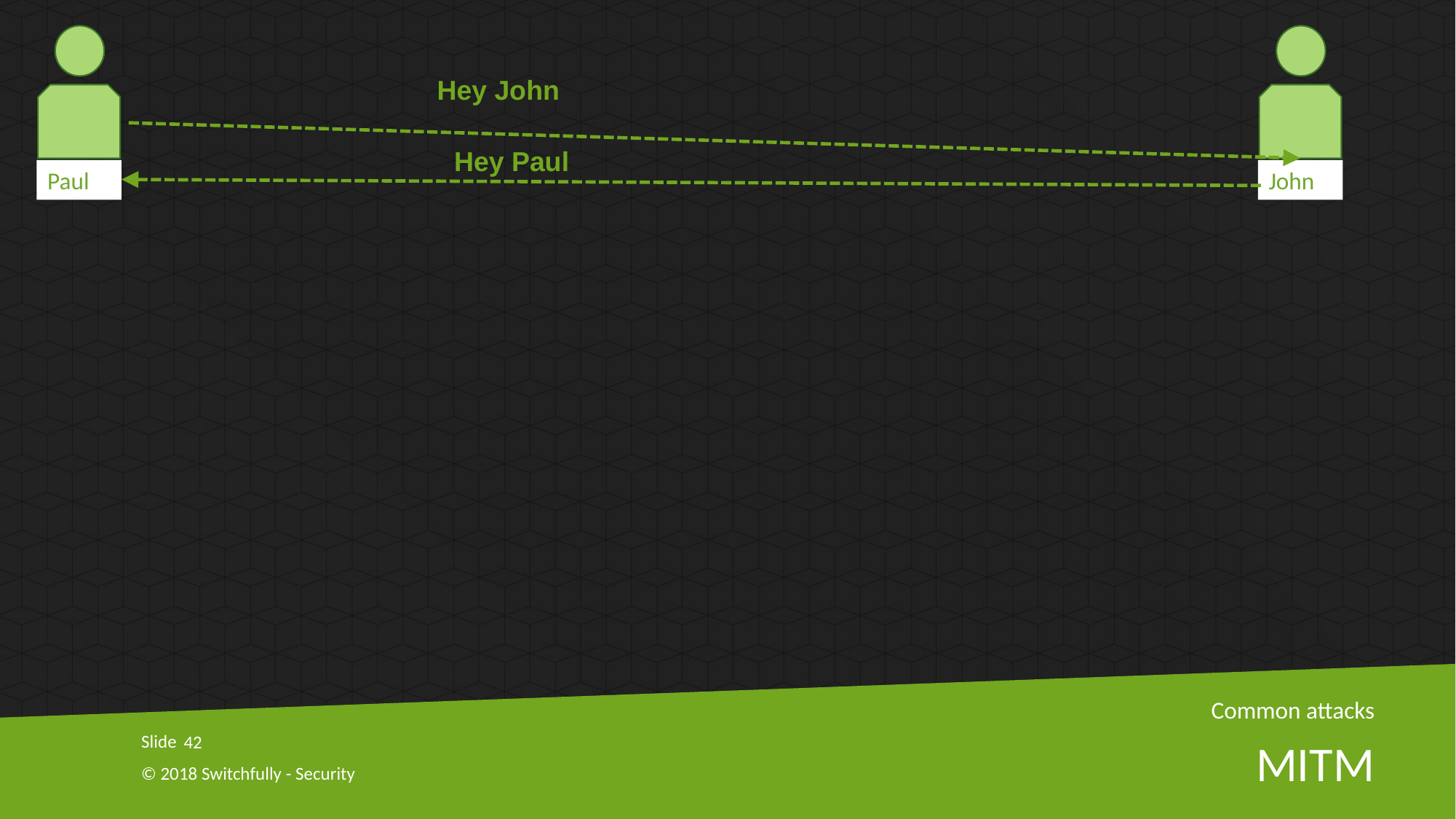

Hey John

Hey Paul
Paul
John
Common attacks
42
# MITM
© 2018 Switchfully - Security